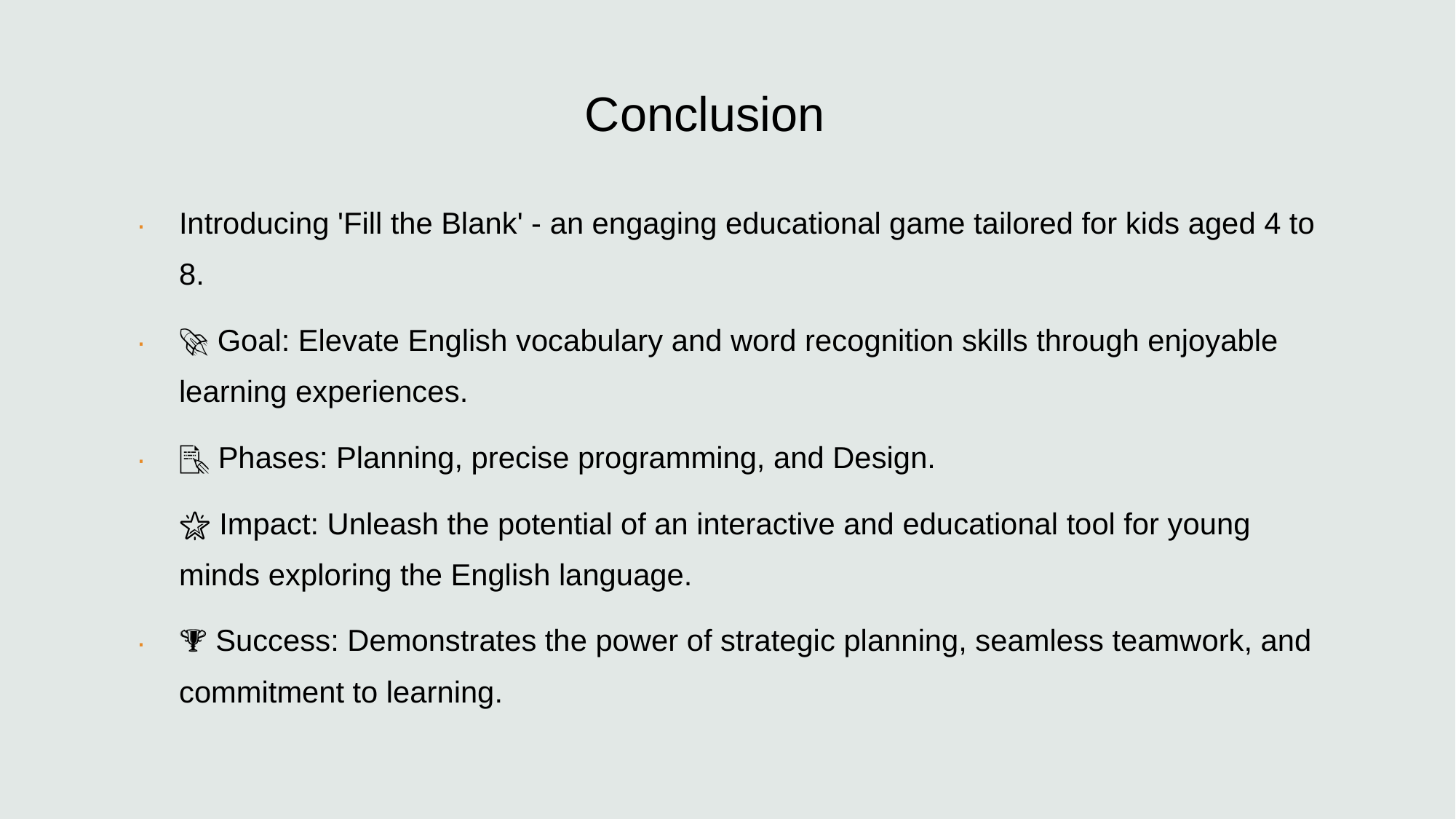

Conclusion
Introducing 'Fill the Blank' - an engaging educational game tailored for kids aged 4 to 8.
🚀 Goal: Elevate English vocabulary and word recognition skills through enjoyable learning experiences.
📝 Phases: Planning, precise programming, and Design.
🌟 Impact: Unleash the potential of an interactive and educational tool for young minds exploring the English language.
🏆 Success: Demonstrates the power of strategic planning, seamless teamwork, and commitment to learning.